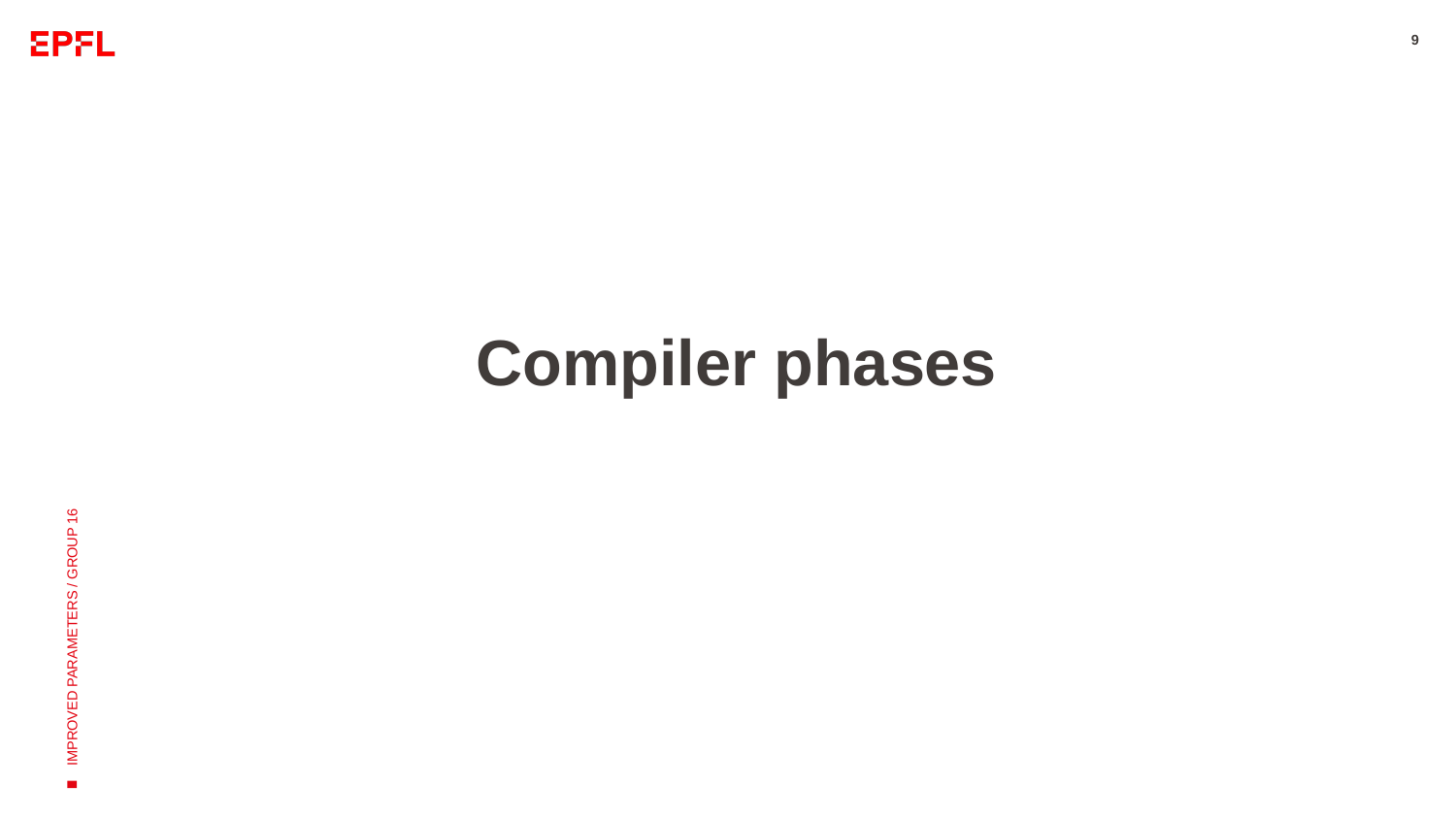

9
# Compiler phases
IMPROVED PARAMETERS / GROUP 16